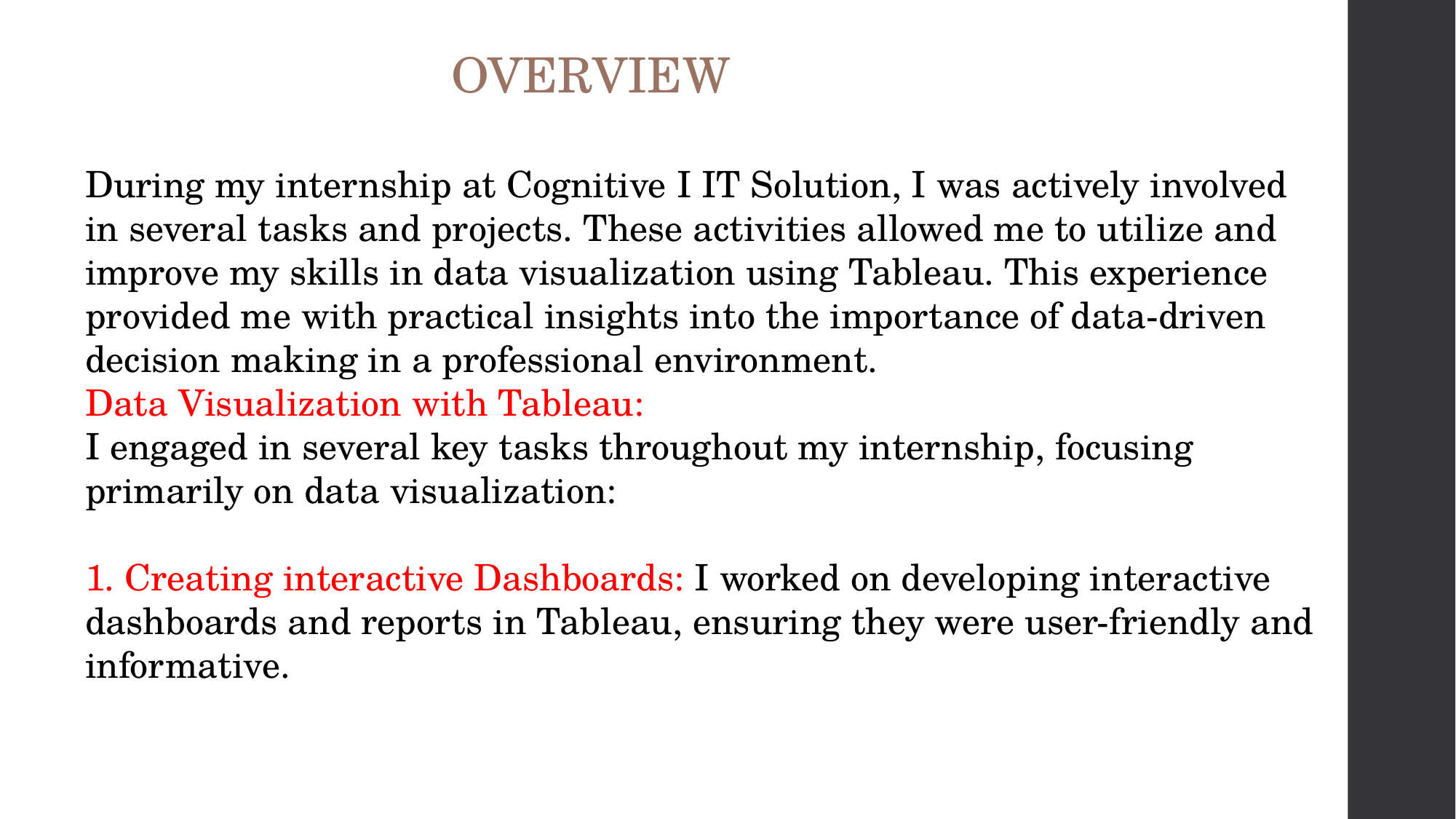

OVERVIEW

During my internship at Cognitive I IT Solution, I was actively involved in several tasks and projects. These activities allowed me to utilize and improve my skills in data visualization using Tableau. This experience provided me with practical insights into the importance of data-driven decision making in a professional environment.
Data Visualization with Tableau:
I engaged in several key tasks throughout my internship, focusing primarily on data visualization:
1. Creating interactive Dashboards: I worked on developing interactive dashboards and reports in Tableau, ensuring they were user-friendly and informative.